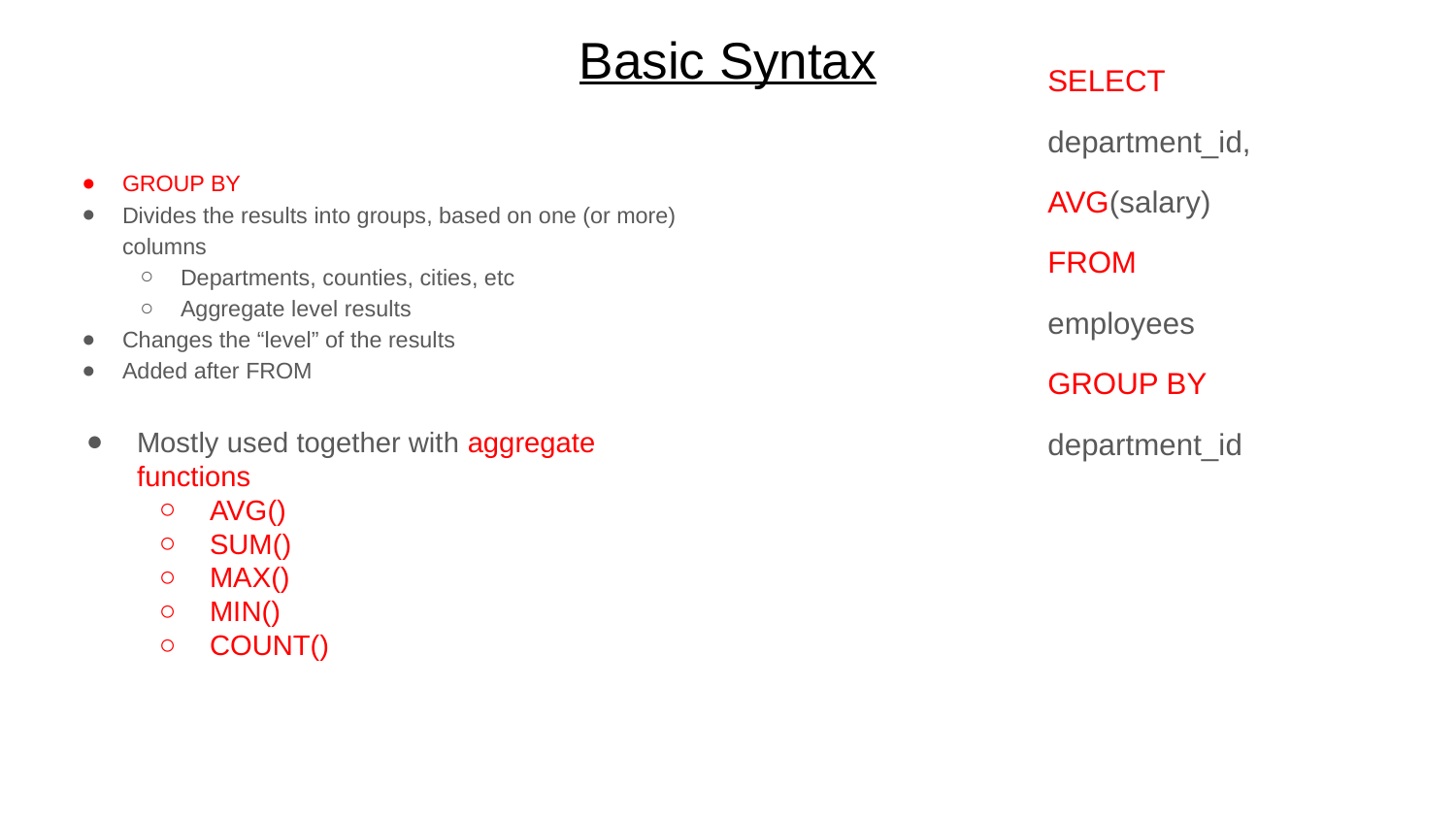

# Basic Syntax
SELECT
department_id,
AVG(salary)
FROM
employees
GROUP BY
department_id

GROUP BY
Divides the results into groups, based on one (or more) columns
Departments, counties, cities, etc
Aggregate level results
Changes the “level” of the results
Added after FROM

Mostly used together with aggregate functions
AVG()
SUM()
MAX()
MIN()
COUNT()